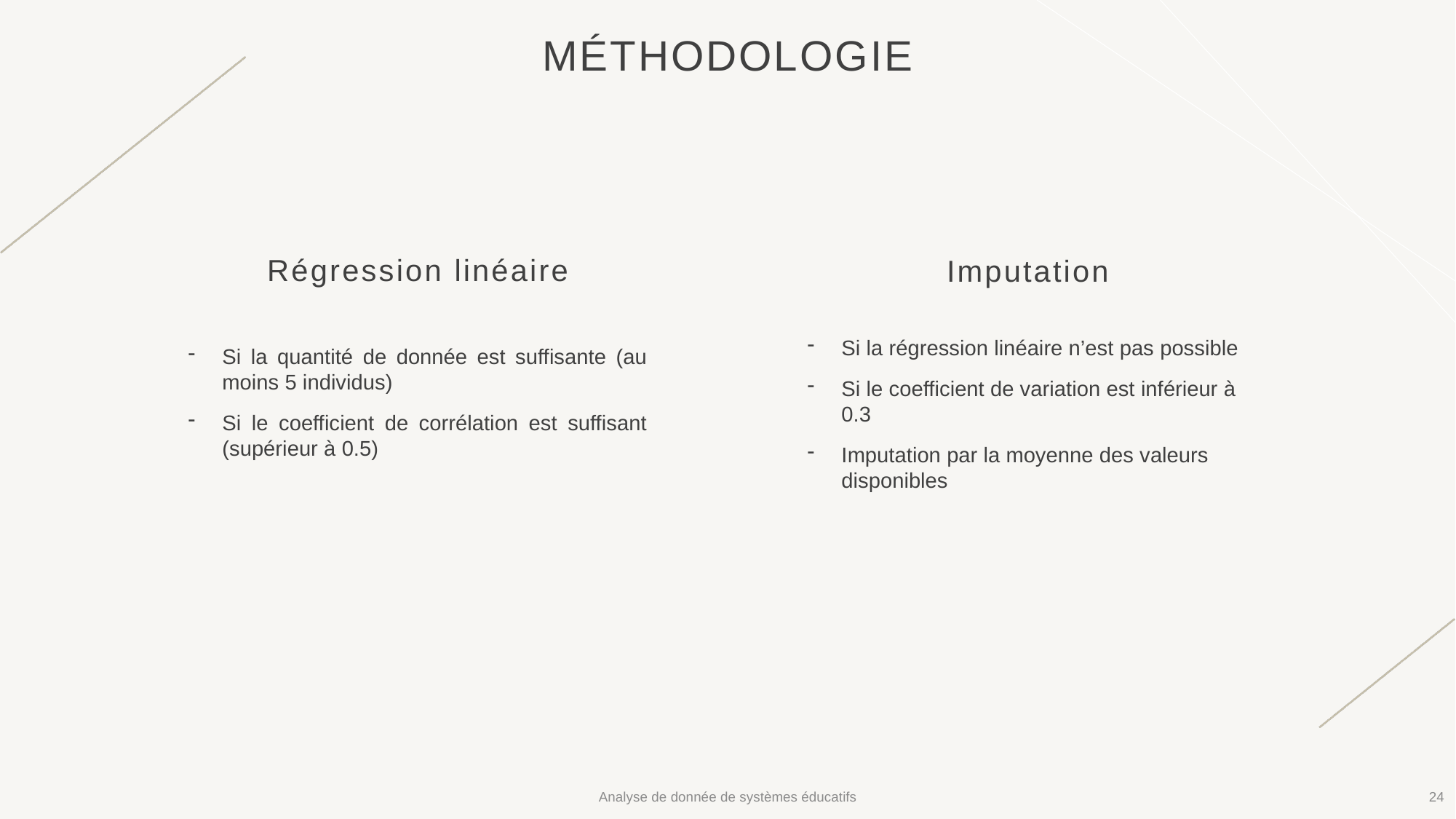

Méthodologie
Régression linéaire
Imputation
Si la régression linéaire n’est pas possible
Si le coefficient de variation est inférieur à 0.3
Imputation par la moyenne des valeurs disponibles

Si la quantité de donnée est suffisante (au moins 5 individus)
Si le coefficient de corrélation est suffisant (supérieur à 0.5)
Analyse de donnée de systèmes éducatifs
24